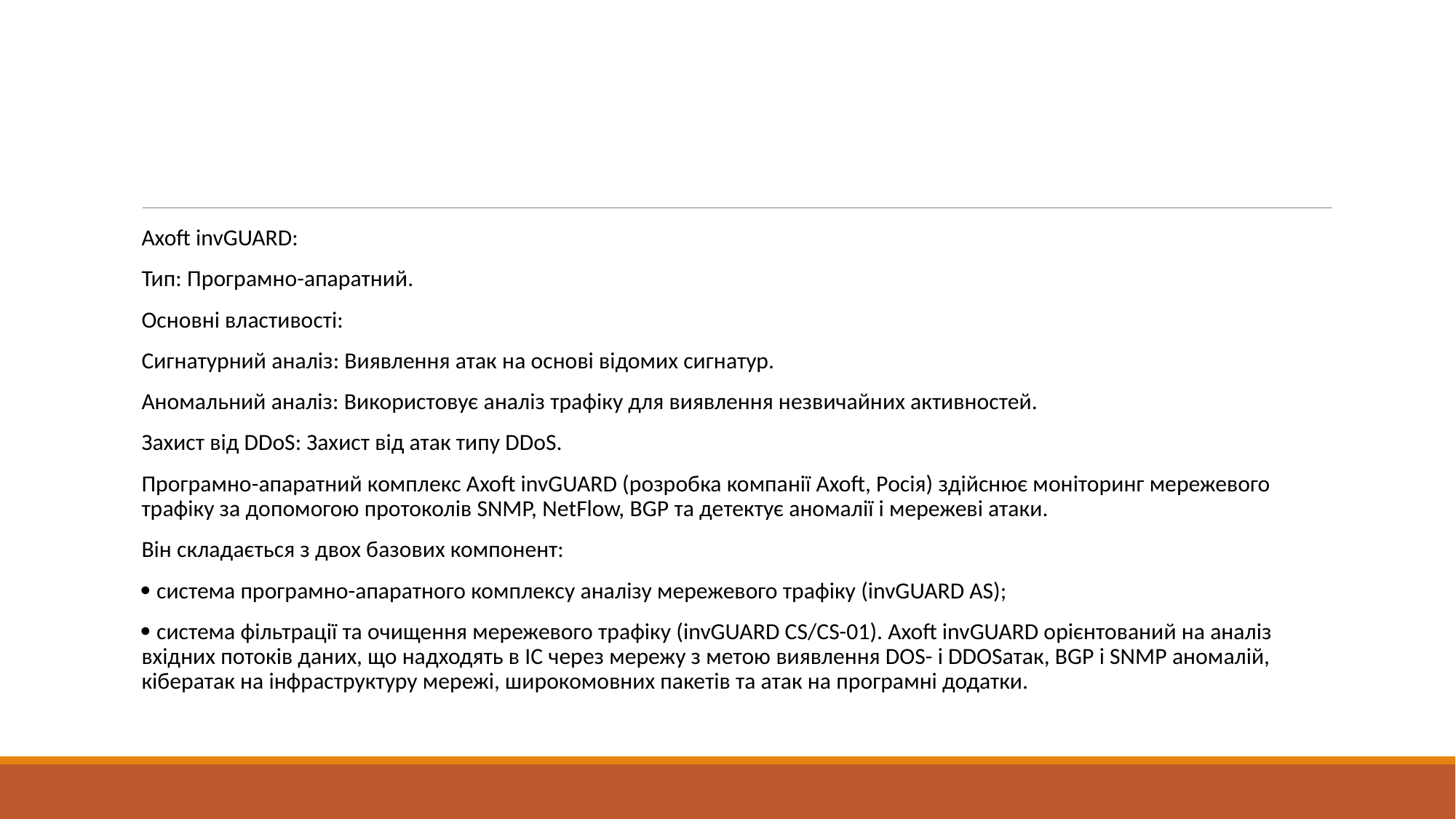

#
Axoft invGUARD:
Тип: Програмно-апаратний.
Основні властивості:
Сигнатурний аналіз: Виявлення атак на основі відомих сигнатур.
Аномальний аналіз: Використовує аналіз трафіку для виявлення незвичайних активностей.
Захист від DDoS: Захист від атак типу DDoS.
Програмно-апаратний комплекс Axoft invGUARD (розробка компанії Axoft, Росія) здійснює моніторинг мережевого трафіку за допомогою протоколів SNMP, NetFlow, BGP та детектує аномалії і мережеві атаки.
Він складається з двох базових компонент:
• система програмно-апаратного комплексу аналізу мережевого трафіку (invGUARD AS);
• система фільтрації та очищення мережевого трафіку (invGUARD CS/CS-01). Axoft invGUARD орієнтований на аналіз вхідних потоків даних, що надходять в ІС через мережу з метою виявлення DOS- і DDOSатак, BGP і SNMP аномалій, кібератак на інфраструктуру мережі, широкомовних пакетів та атак на програмні додатки.